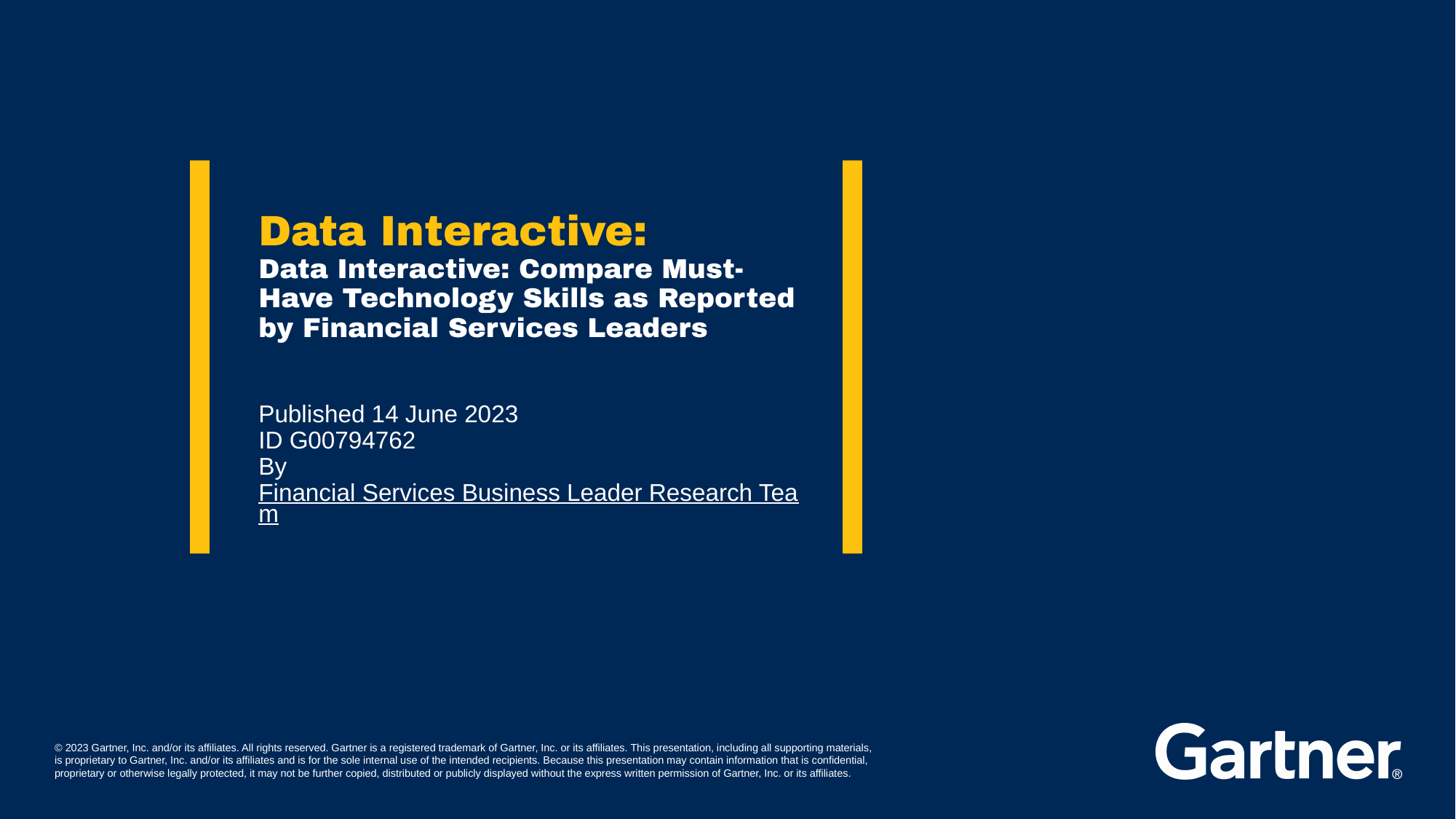

# Data Interactive: Data Interactive: Compare Must-Have Technology Skills as Reported by Financial Services Leaders Published 14 June 2023  ID G00794762 By Financial Services Business Leader Research Team